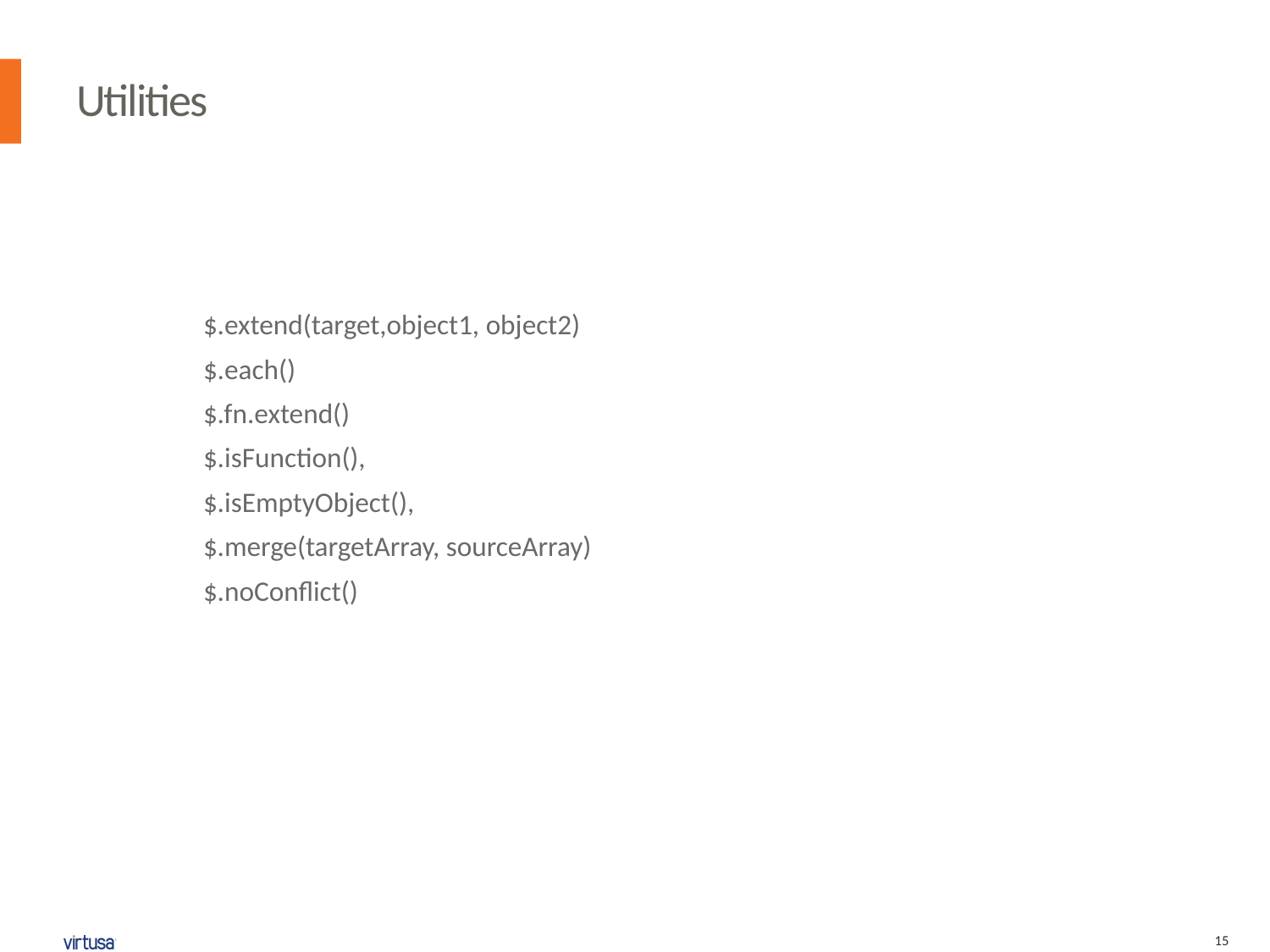

# Utilities

	$.extend(target,object1, object2)
	$.each()
	$.fn.extend()
	$.isFunction(),
	$.isEmptyObject(),
	$.merge(targetArray, sourceArray)
	$.noConflict()